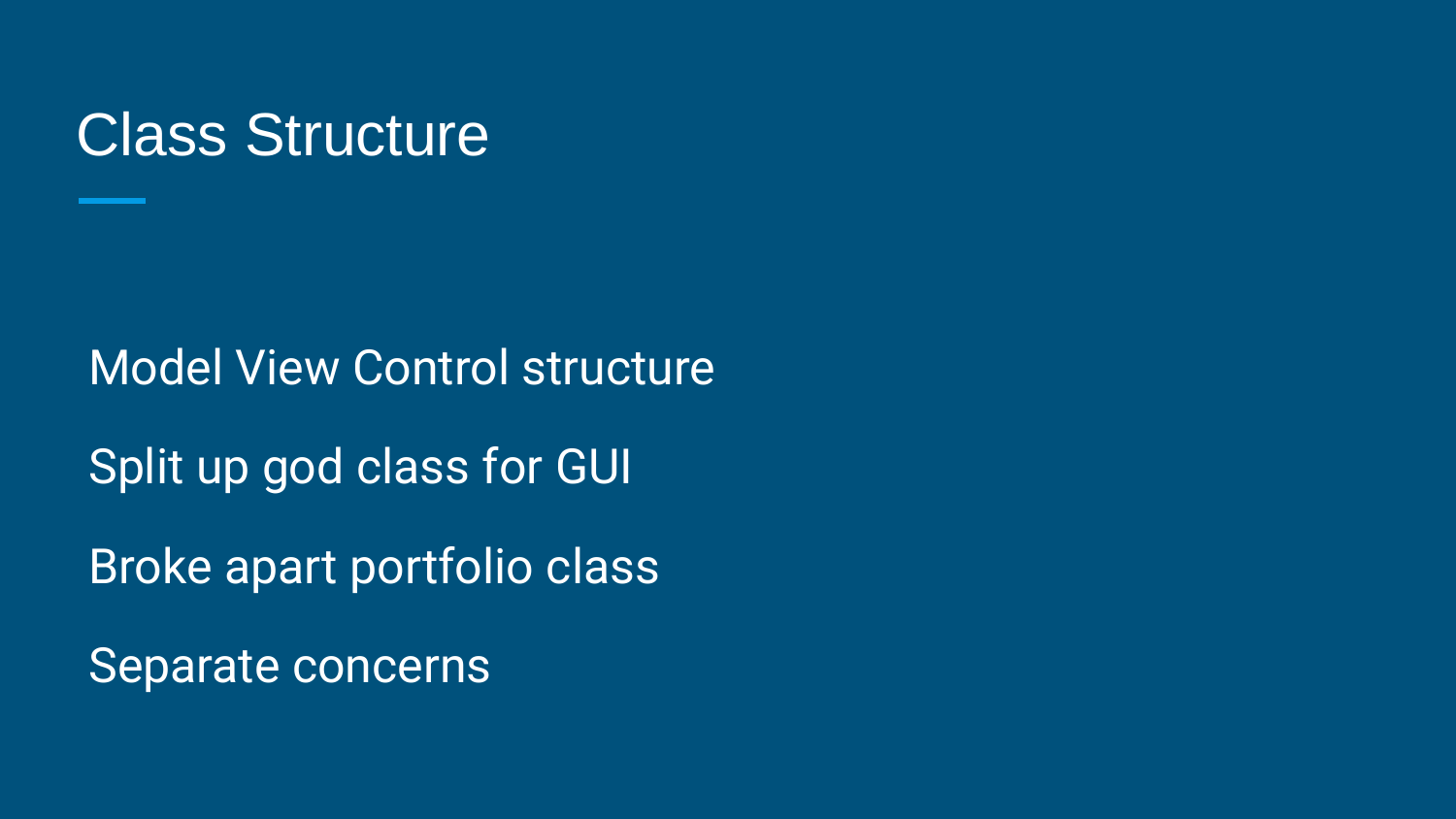

# Class Structure

Model View Control structure
Split up god class for GUI
Broke apart portfolio class
Separate concerns